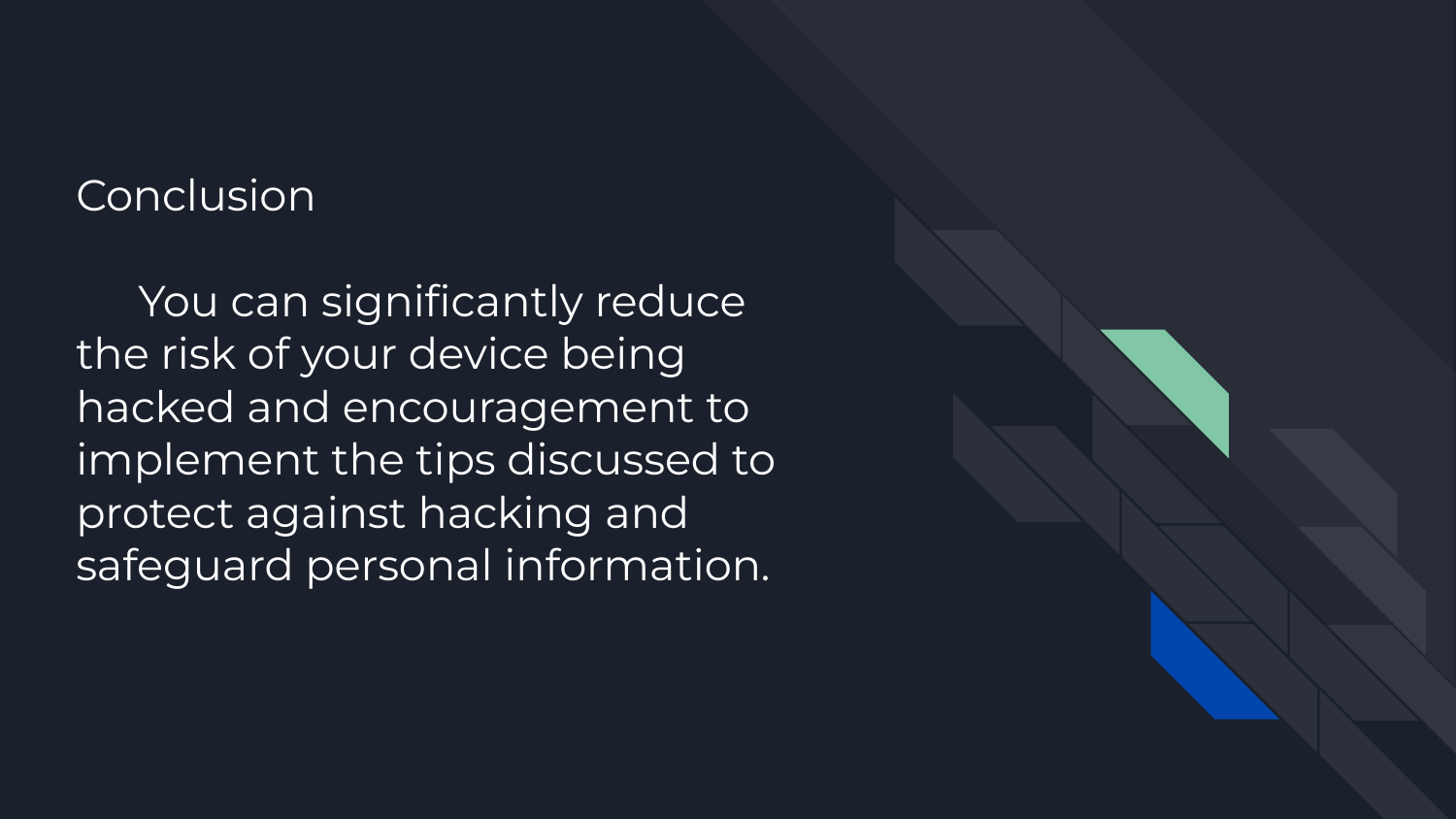

# Conclusion

You can significantly reduce the risk of your device being hacked and encouragement to implement the tips discussed to protect against hacking and safeguard personal information.